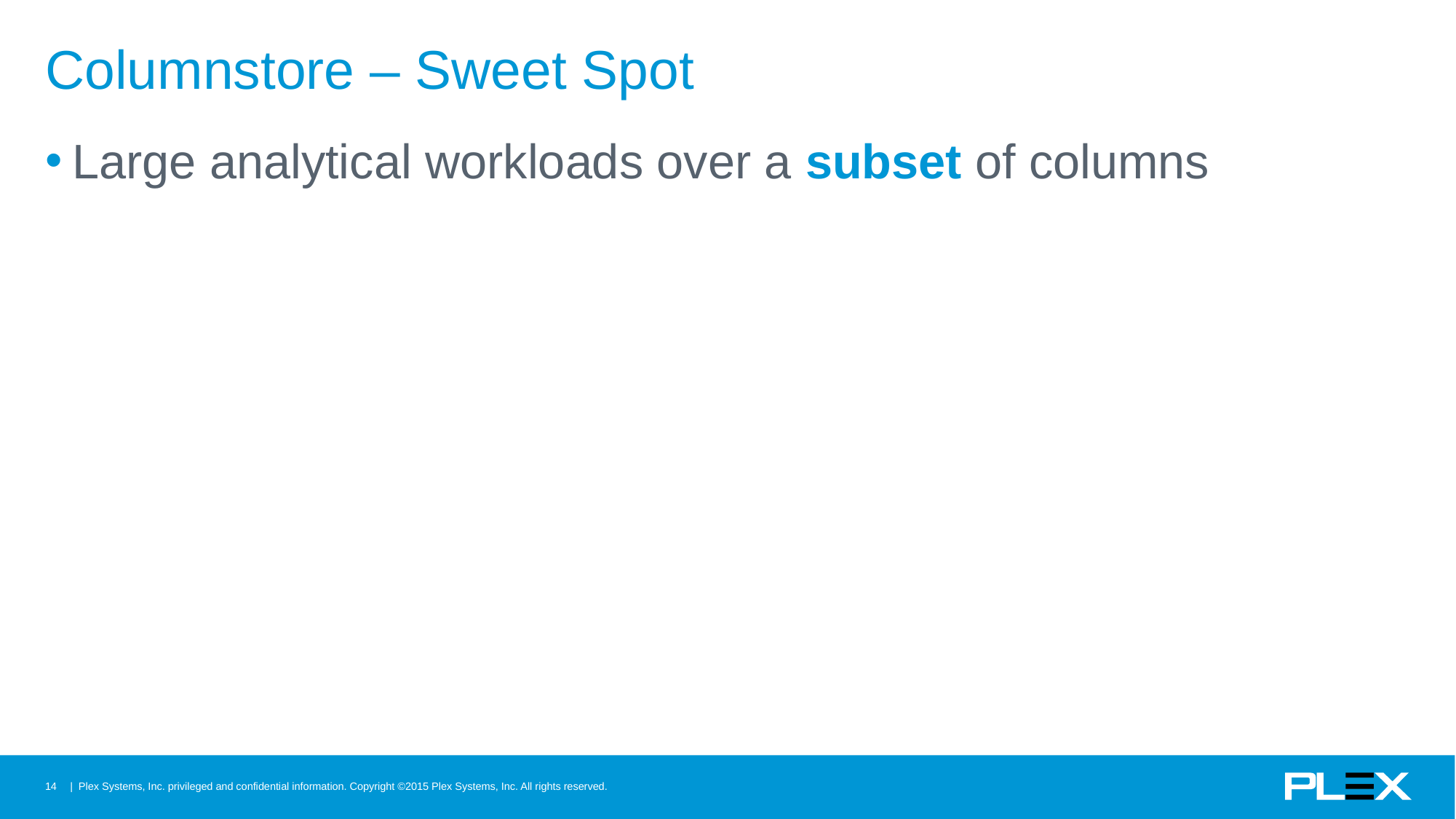

# Columnstore – Sweet Spot
Large analytical workloads over a subset of columns